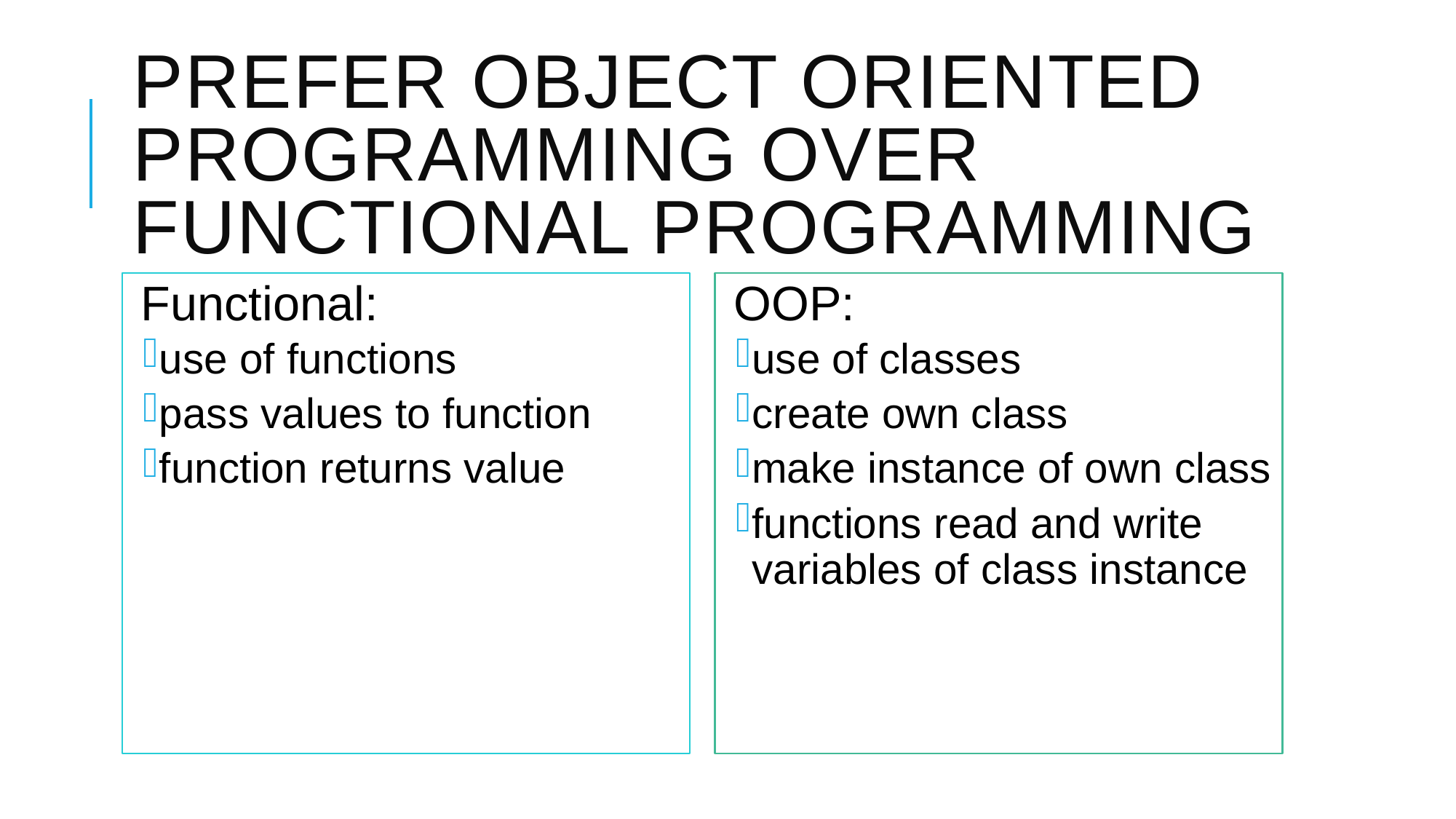

# Prefer Object Oriented Programming over Functional programming
Functional:
use of functions
pass values to function
function returns value

OOP:
use of classes
create own class
make instance of own class
functions read and write variables of class instance